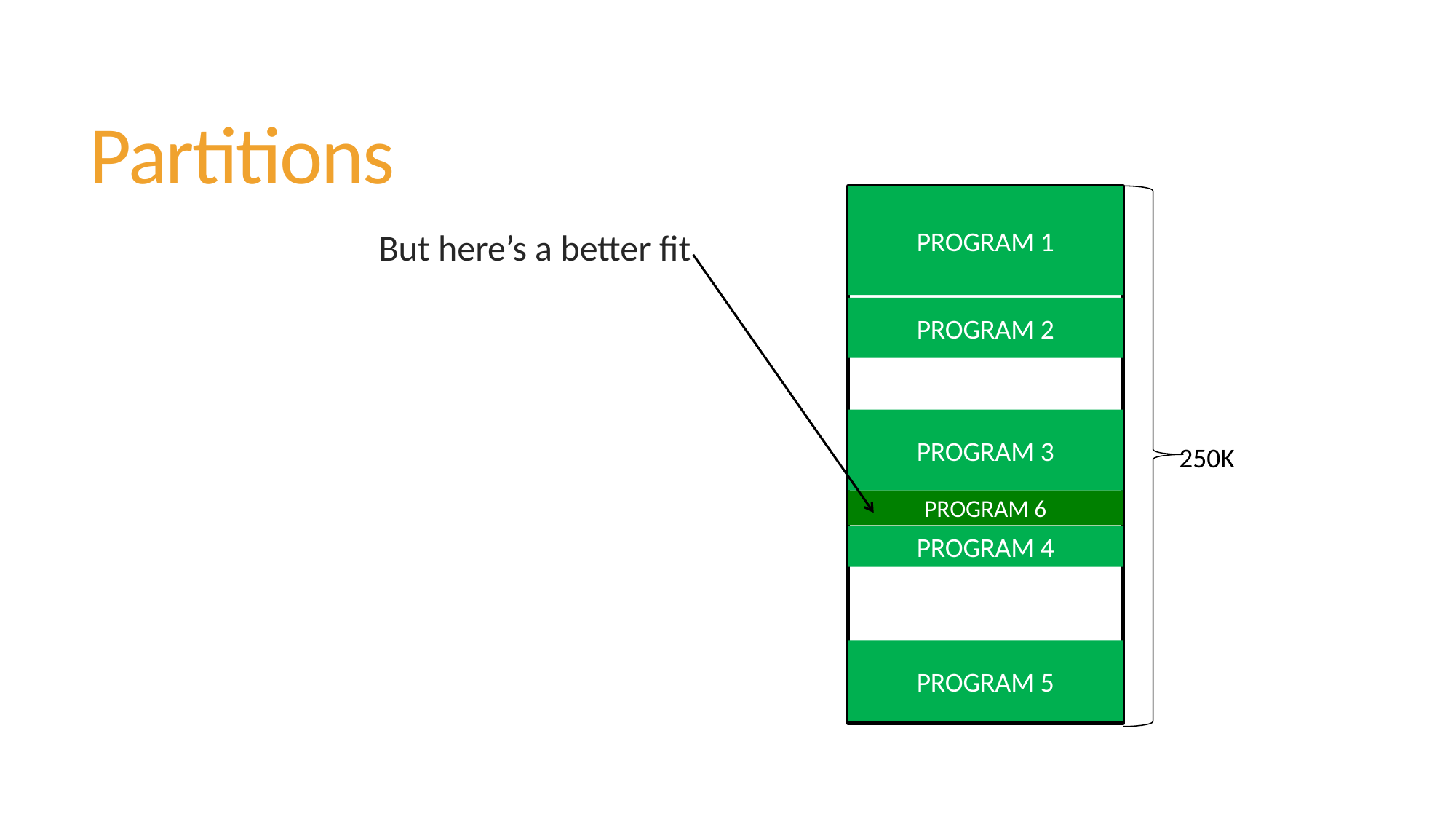

# Partitions

PROGRAM 1
But here’s a better fit
PROGRAM 2
PROGRAM 3
250K
PROGRAM 6
PROGRAM 4
PROGRAM 5